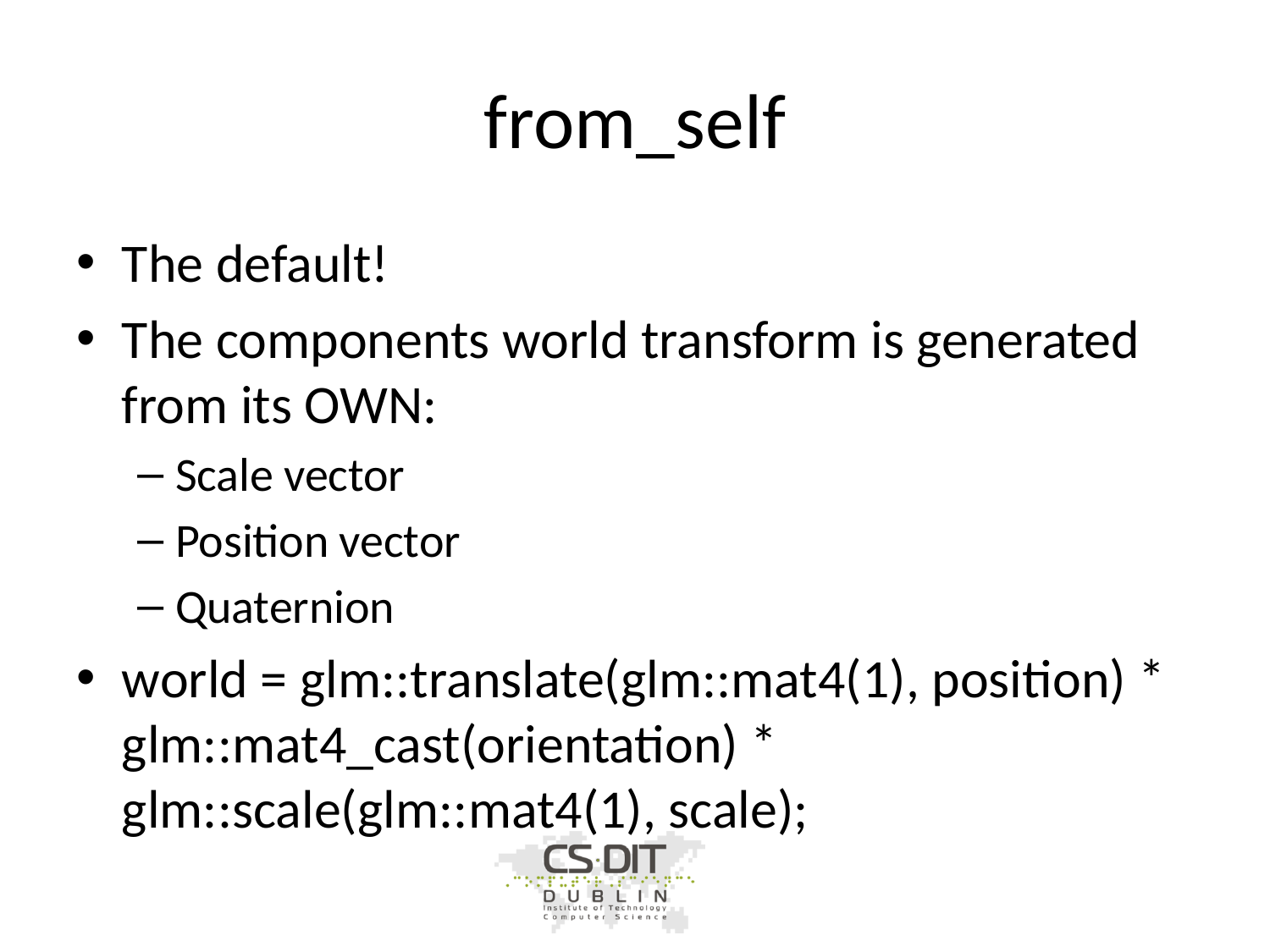

# from_self
The default!
The components world transform is generated from its OWN:
Scale vector
Position vector
Quaternion
world = glm::translate(glm::mat4(1), position) * glm::mat4_cast(orientation) *  glm::scale(glm::mat4(1), scale);